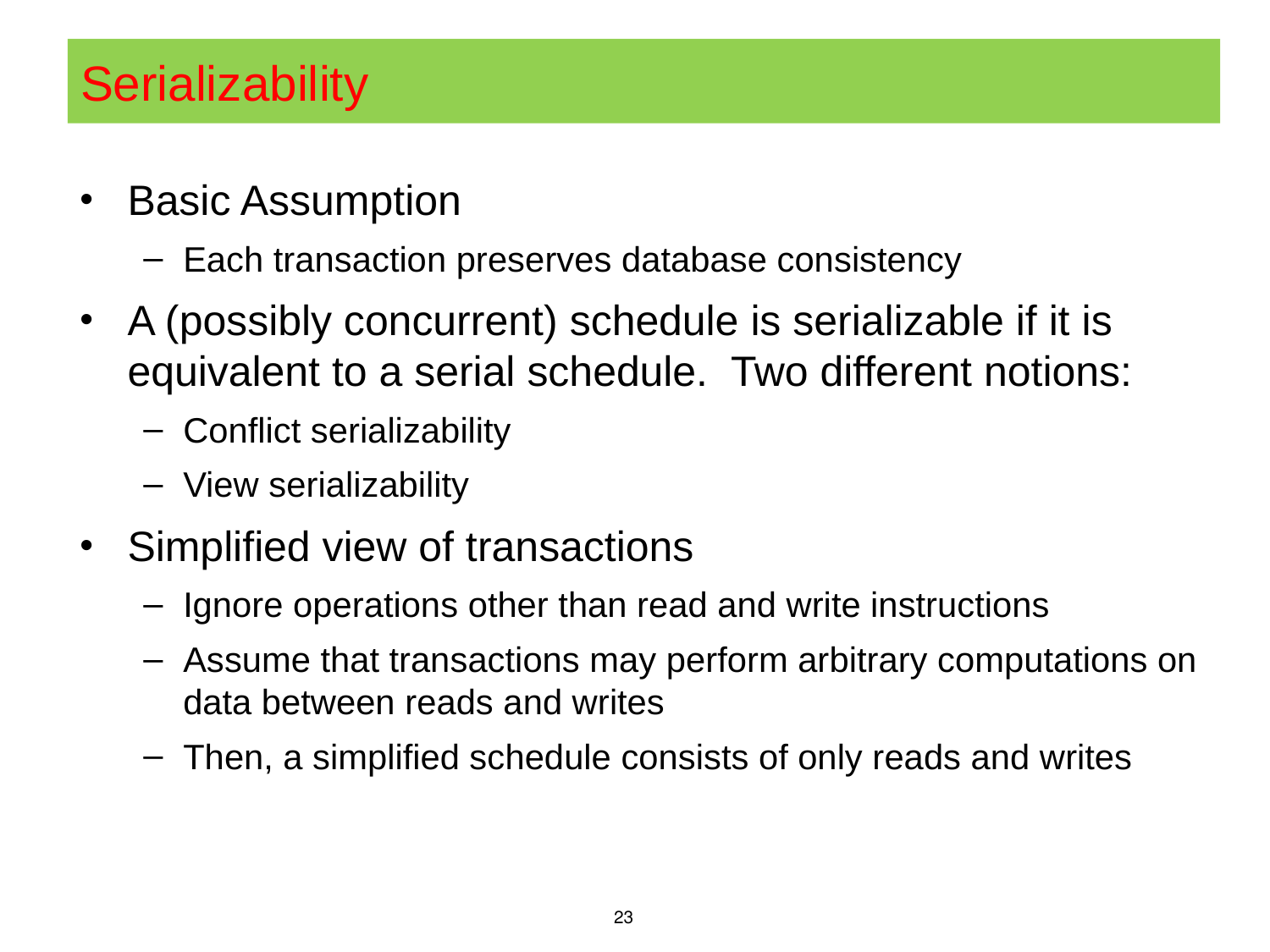

# Serializability
Basic Assumption
Each transaction preserves database consistency
A (possibly concurrent) schedule is serializable if it is equivalent to a serial schedule.  Two different notions:
Conflict serializability
View serializability
Simplified view of transactions
Ignore operations other than read and write instructions
Assume that transactions may perform arbitrary computations on data between reads and writes
Then, a simplified schedule consists of only reads and writes